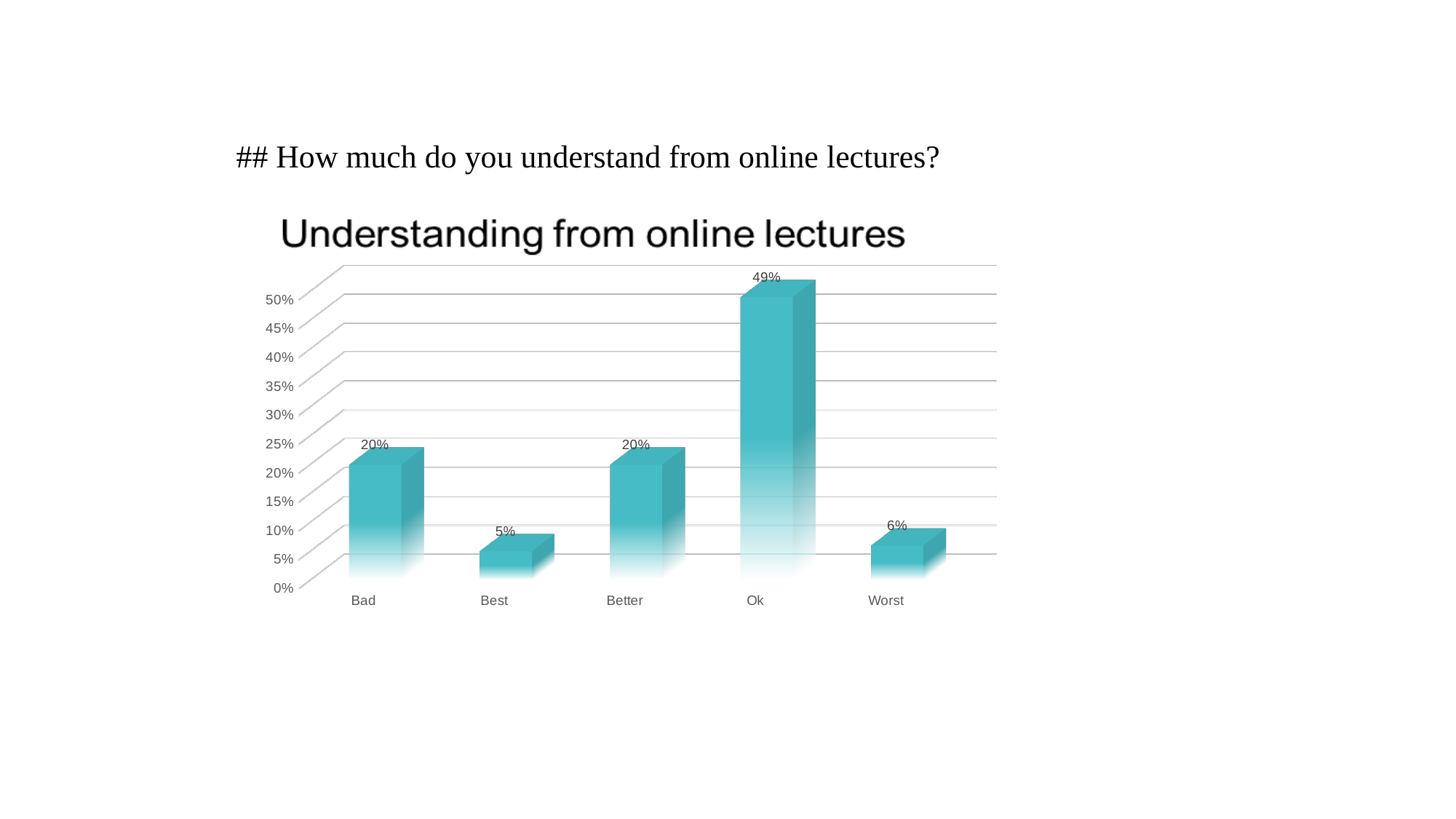

## How much do you understand from online lectures?

[unsupported chart]